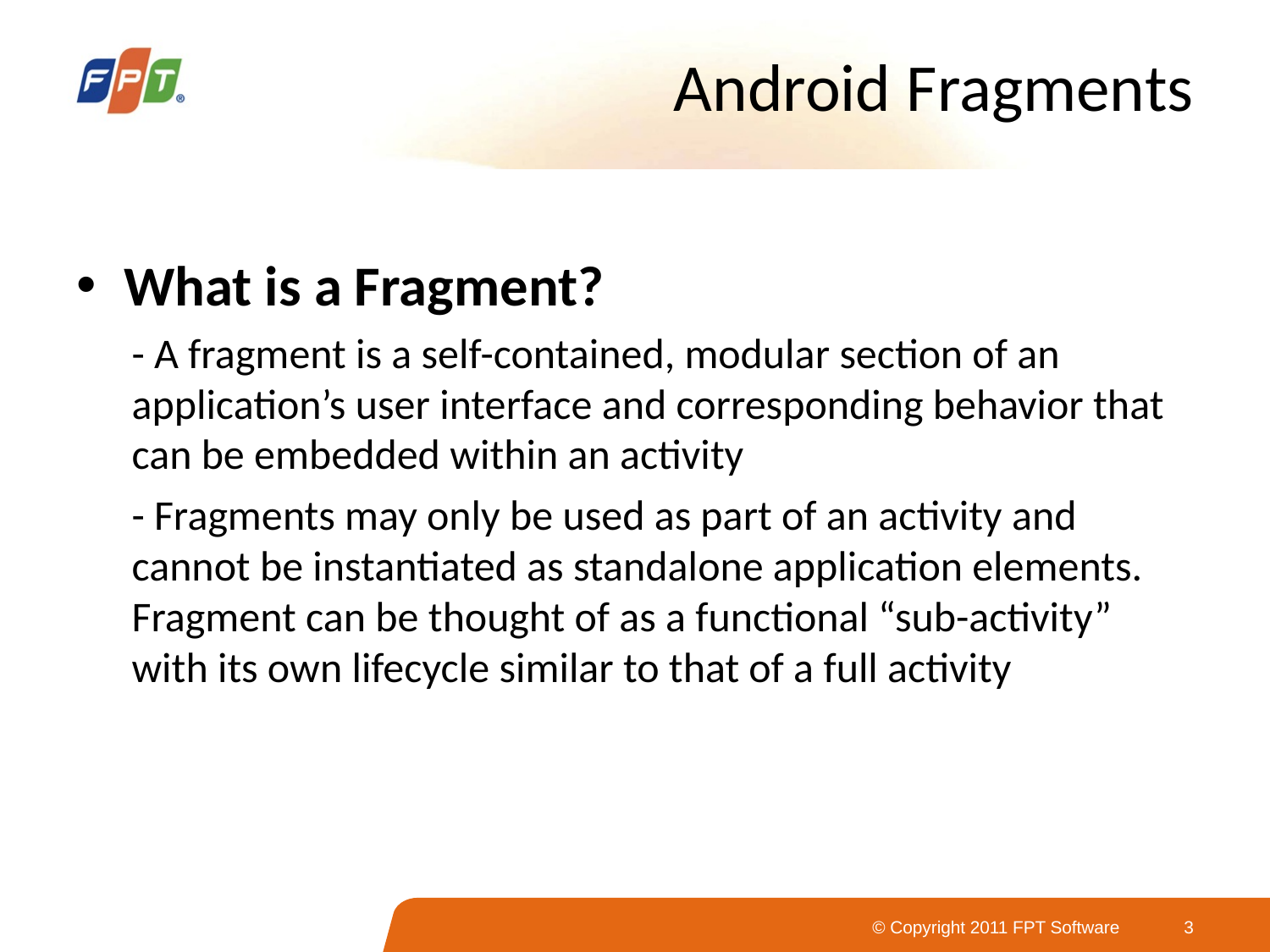

# Android Fragments
What is a Fragment?
- A fragment is a self-contained, modular section of an application’s user interface and corresponding behavior that can be embedded within an activity
- Fragments may only be used as part of an activity and cannot be instantiated as standalone application elements. Fragment can be thought of as a functional “sub-activity” with its own lifecycle similar to that of a full activity